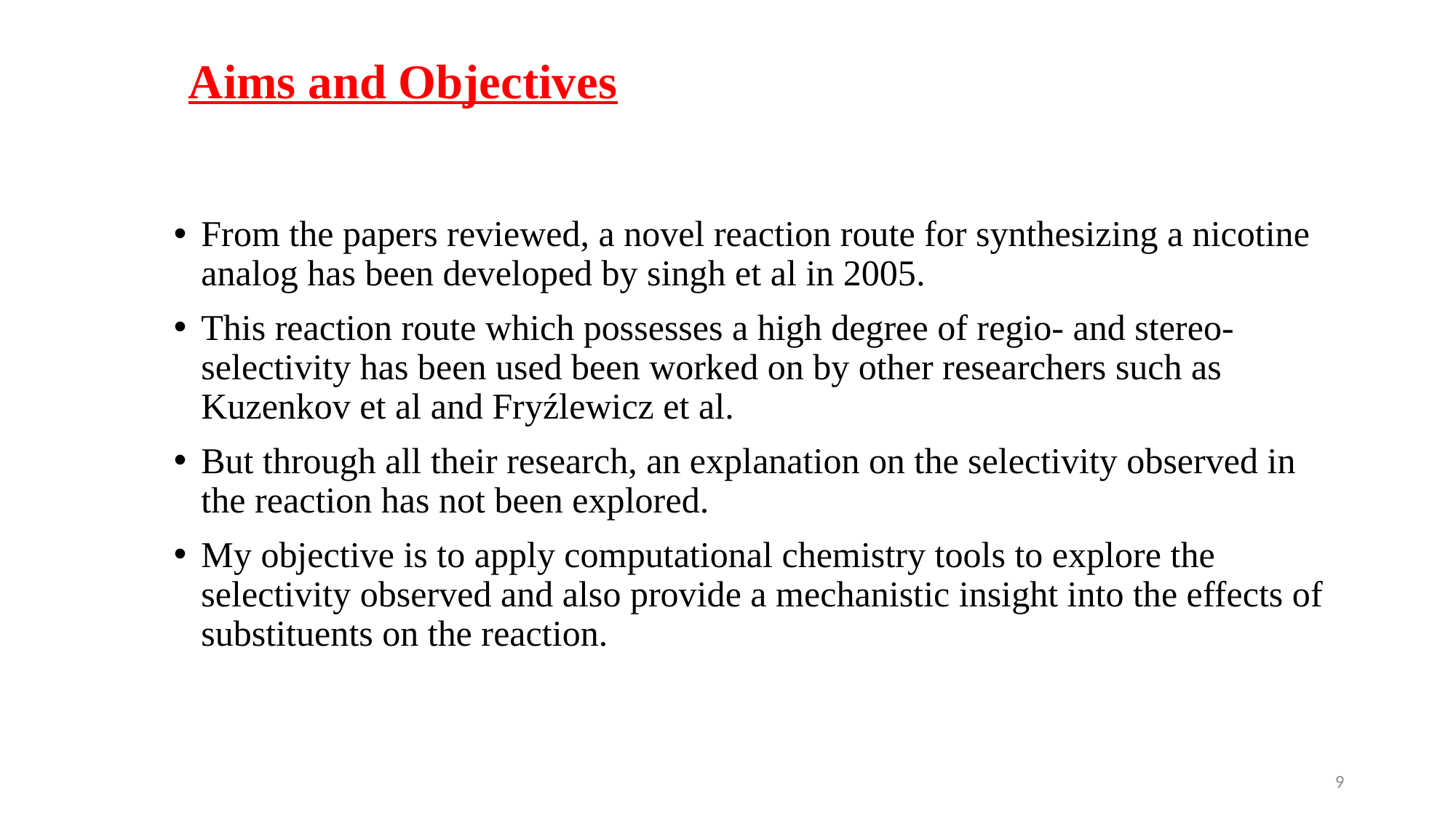

# Aims and Objectives

From the papers reviewed, a novel reaction route for synthesizing a nicotine analog has been developed by singh et al in 2005.
This reaction route which possesses a high degree of regio- and stereo-selectivity has been used been worked on by other researchers such as Kuzenkov et al and Fryźlewicz et al.
But through all their research, an explanation on the selectivity observed in the reaction has not been explored.
My objective is to apply computational chemistry tools to explore the selectivity observed and also provide a mechanistic insight into the effects of substituents on the reaction.
9